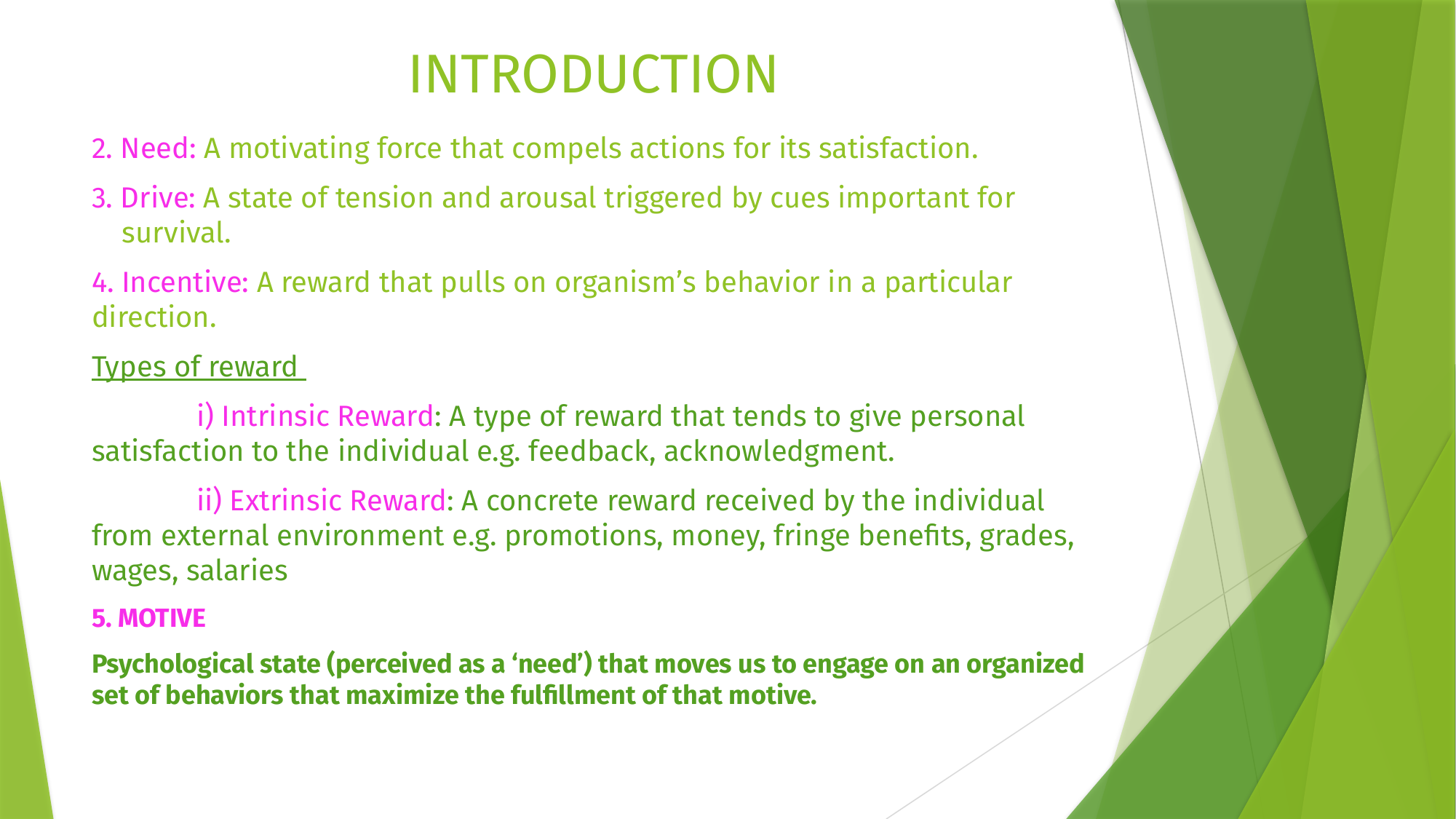

# INTRODUCTION
2. Need: A motivating force that compels actions for its satisfaction.
3. Drive: A state of tension and arousal triggered by cues important for
    survival.
4. Incentive: A reward that pulls on organism’s behavior in a particular direction.
Types of reward
		i) Intrinsic Reward: A type of reward that tends to give personal satisfaction to the individual e.g. feedback, acknowledgment.
		ii) Extrinsic Reward: A concrete reward received by the individual from external environment e.g. promotions, money, fringe benefits, grades, wages, salaries
5. MOTIVE
Psychological state (perceived as a ‘need’) that moves us to engage on an organized set of behaviors that maximize the fulfillment of that motive.